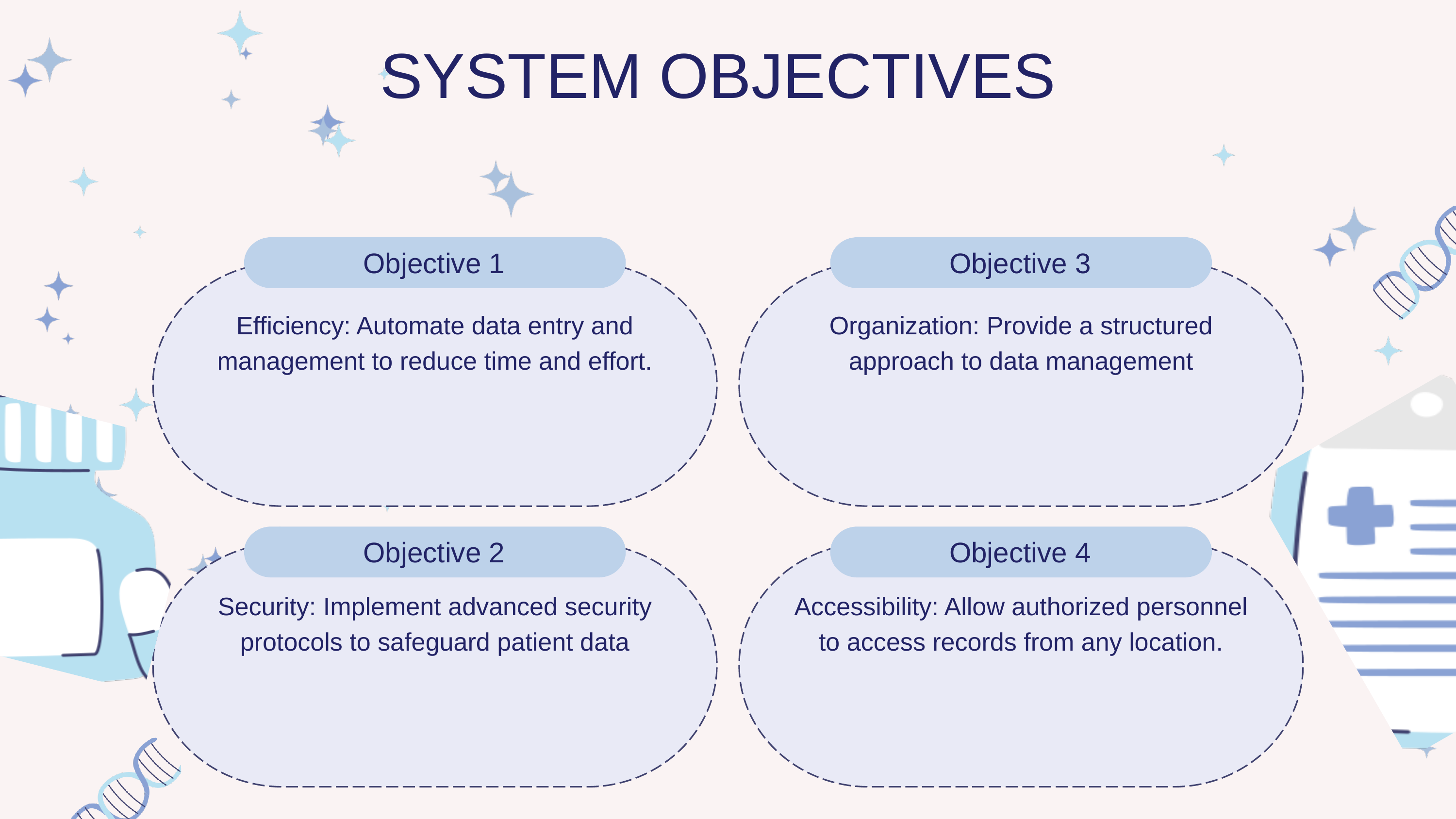

SYSTEM OBJECTIVES

Objective 1
Objective 3

Efficiency: Automate data entry and management to reduce time and effort.
Organization: Provide a structured approach to data management

Objective 2
Objective 4

Security: Implement advanced security protocols to safeguard patient data
Accessibility: Allow authorized personnel to access records from any location.